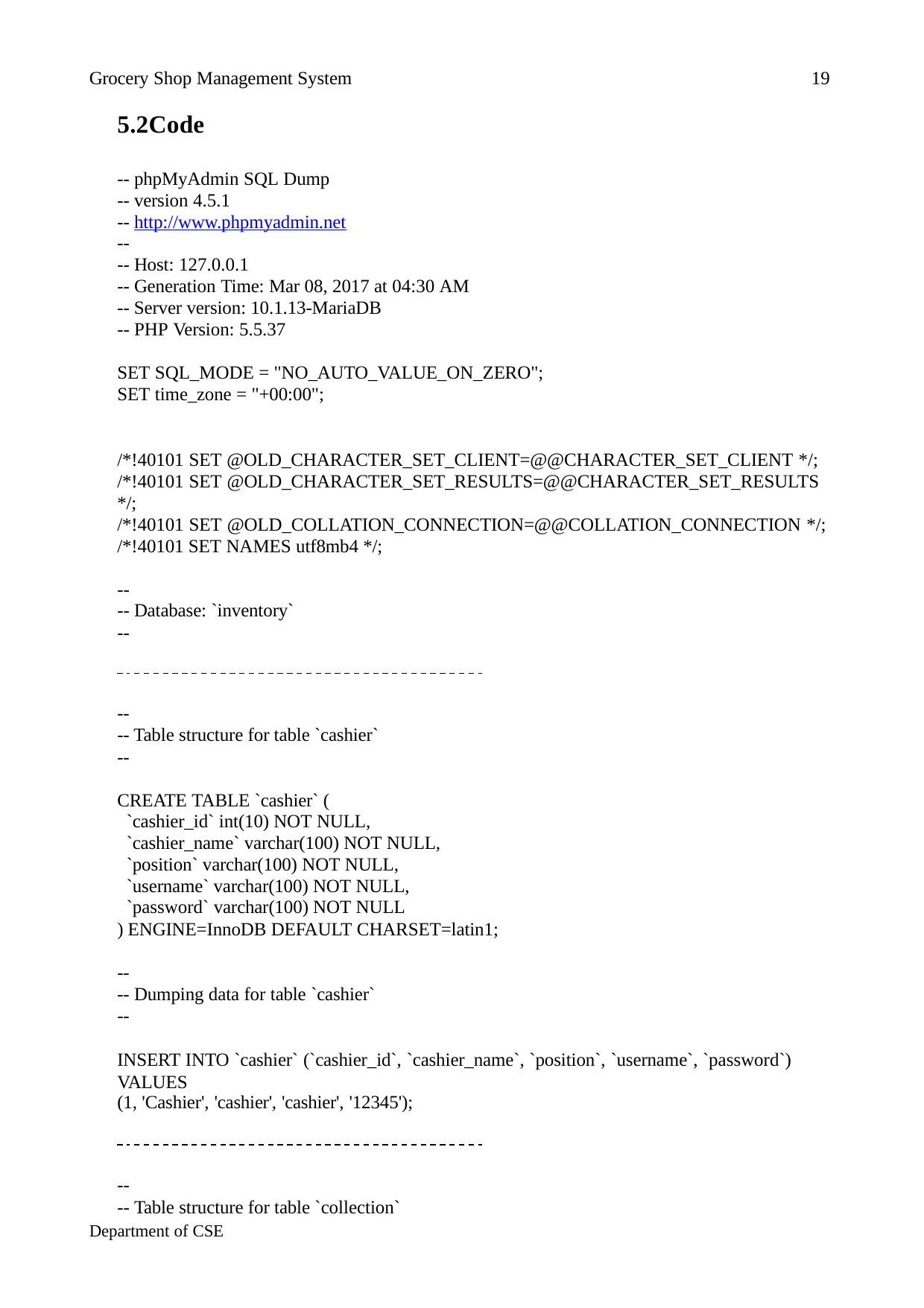

Grocery Shop Management System
19
5.2Code

-- phpMyAdmin SQL Dump
-- version 4.5.1
-- http://www.phpmyadmin.net
--
-- Host: 127.0.0.1
-- Generation Time: Mar 08, 2017 at 04:30 AM
-- Server version: 10.1.13-MariaDB
-- PHP Version: 5.5.37

SET SQL_MODE = "NO_AUTO_VALUE_ON_ZERO";
SET time_zone = "+00:00";

/*!40101 SET @OLD_CHARACTER_SET_CLIENT=@@CHARACTER_SET_CLIENT */;
/*!40101 SET @OLD_CHARACTER_SET_RESULTS=@@CHARACTER_SET_RESULTS
*/;
/*!40101 SET @OLD_COLLATION_CONNECTION=@@COLLATION_CONNECTION */;
/*!40101 SET NAMES utf8mb4 */;

--
-- Database: `inventory`
--

--
-- Table structure for table `cashier`
--

CREATE TABLE `cashier` (
`cashier_id` int(10) NOT NULL,
`cashier_name` varchar(100) NOT NULL,
`position` varchar(100) NOT NULL,
`username` varchar(100) NOT NULL,
`password` varchar(100) NOT NULL
) ENGINE=InnoDB DEFAULT CHARSET=latin1;

--
-- Dumping data for table `cashier`
--

INSERT INTO `cashier` (`cashier_id`, `cashier_name`, `position`, `username`, `password`)  VALUES
(1, 'Cashier', 'cashier', 'cashier', '12345');

--
-- Table structure for table `collection`
Department of CSE